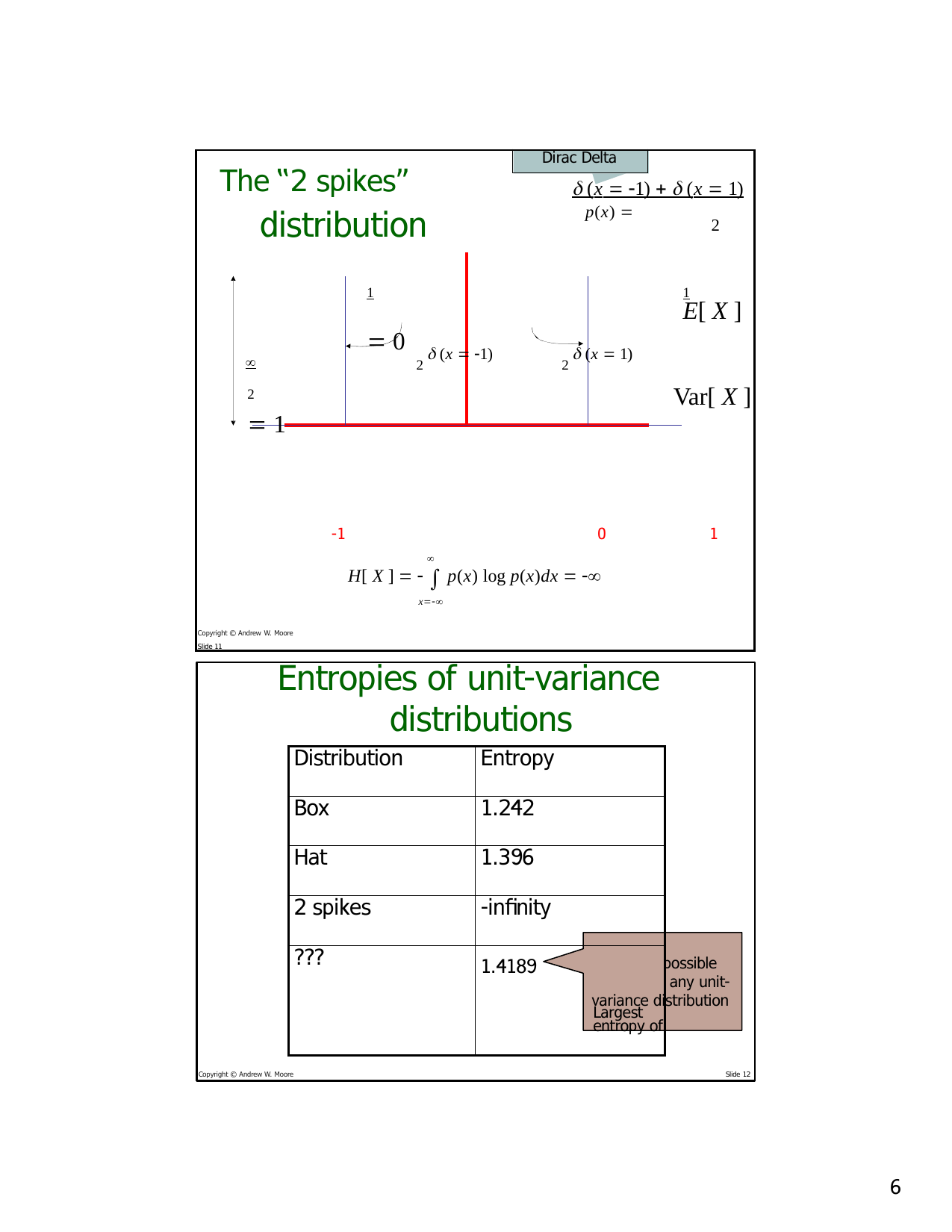

|  | Dirac Delta |  |
| --- | --- | --- |
| The “2 spikes” δ (x = −1) + δ (x = 1) distribution p(x) = 2 1 1 E[ X ] = 0 ∞ 2 δ (x = −1) 2 δ (x = 1) 2 Var[ X ] = 1 -1 0 1 ∞ H[ X ] = − ∫ p(x) log p(x)dx = −∞ x=−∞ Copyright © Andrew W. Moore Slide 11 |  |  |

Entropies of unit-variance  distributions

| Distribution | Entropy |
| --- | --- |
| Box | 1.242 |
| Hat | 1.396 |
| 2 spikes | -infinity |
| ??? | 1.4189 Largest entropy of |

possible  any unit-
variance distribution
Copyright © Andrew W. Moore
Slide 12
6